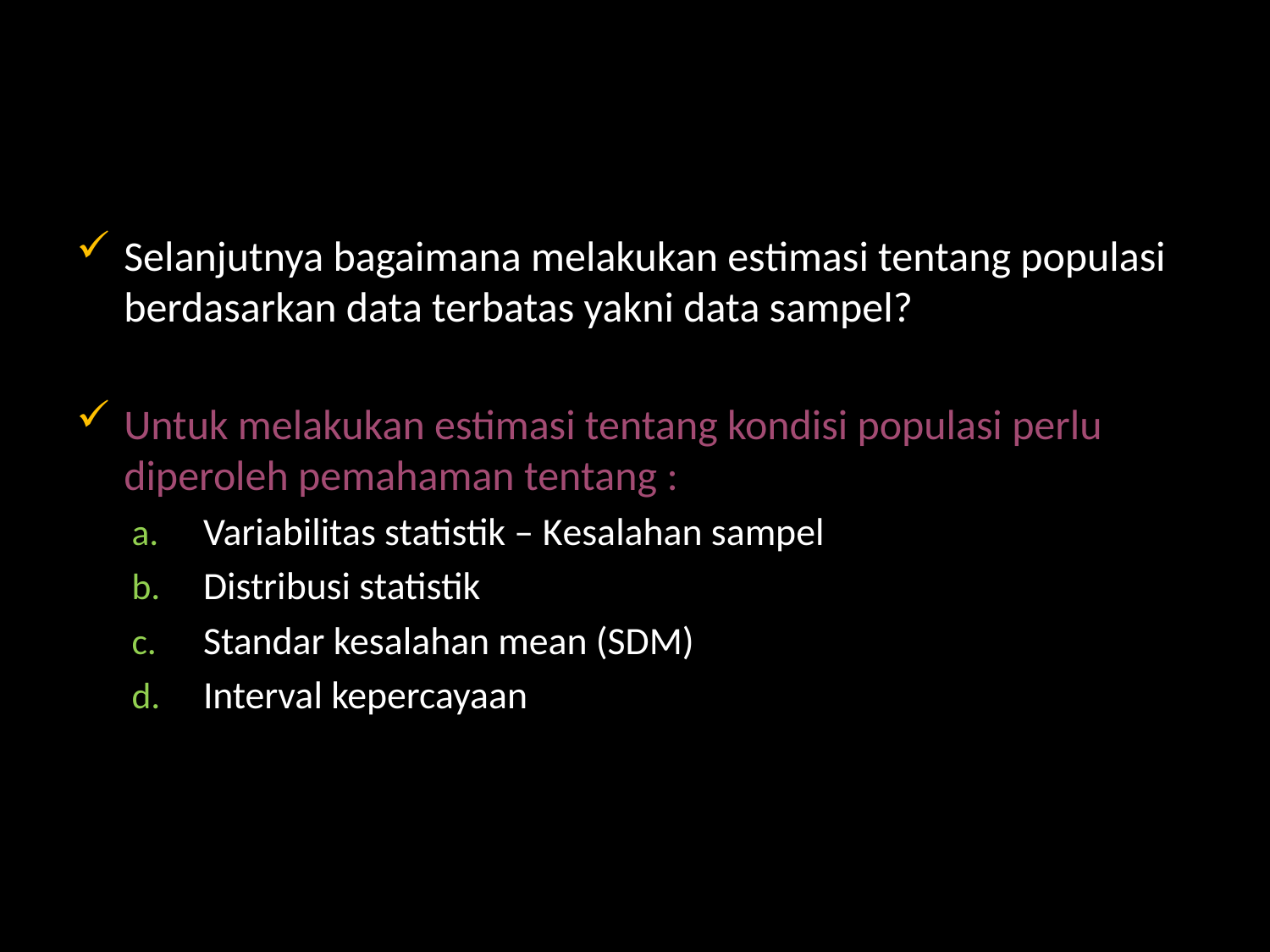

#
Selanjutnya bagaimana melakukan estimasi tentang populasi berdasarkan data terbatas yakni data sampel?

Untuk melakukan estimasi tentang kondisi populasi perlu diperoleh pemahaman tentang :
Variabilitas statistik – Kesalahan sampel
Distribusi statistik
Standar kesalahan mean (SDM)
Interval kepercayaan